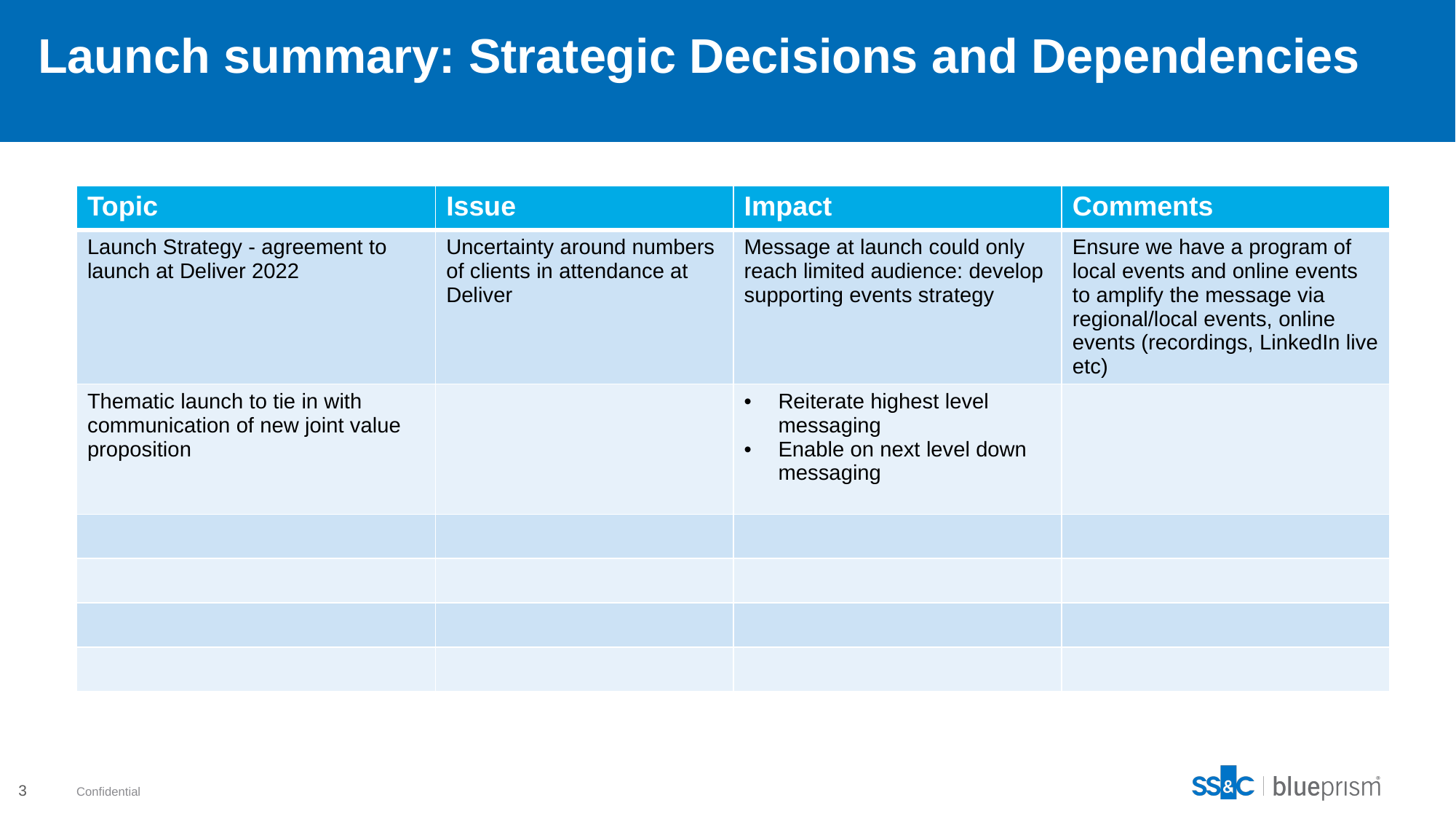

# Launch summary: Strategic Decisions and Dependencies
| Topic | Issue | Impact | Comments |
| --- | --- | --- | --- |
| Launch Strategy - agreement to launch at Deliver 2022 | Uncertainty around numbers of clients in attendance at Deliver | Message at launch could only reach limited audience: develop supporting events strategy | Ensure we have a program of local events and online events to amplify the message via regional/local events, online events (recordings, LinkedIn live etc) |
| Thematic launch to tie in with communication of new joint value proposition |  | Reiterate highest level messaging Enable on next level down messaging |  |
|  |  |  |  |
|  |  |  |  |
|  |  |  |  |
|  |  |  |  |
3